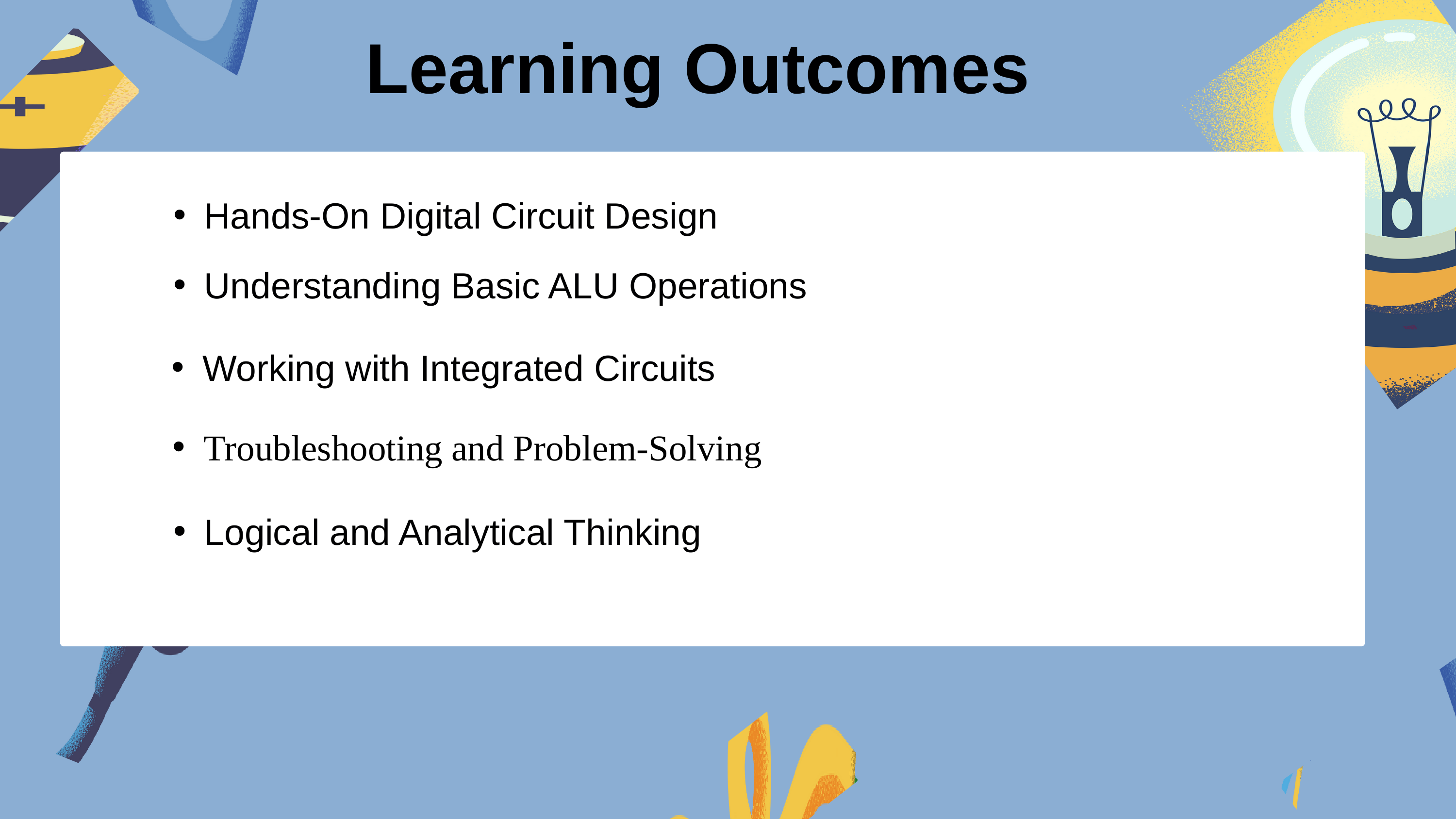

Learning Outcomes

Hands-On Digital Circuit Design
Understanding Basic ALU Operations
Working with Integrated Circuits
Troubleshooting and Problem-Solving

Logical and Analytical Thinking